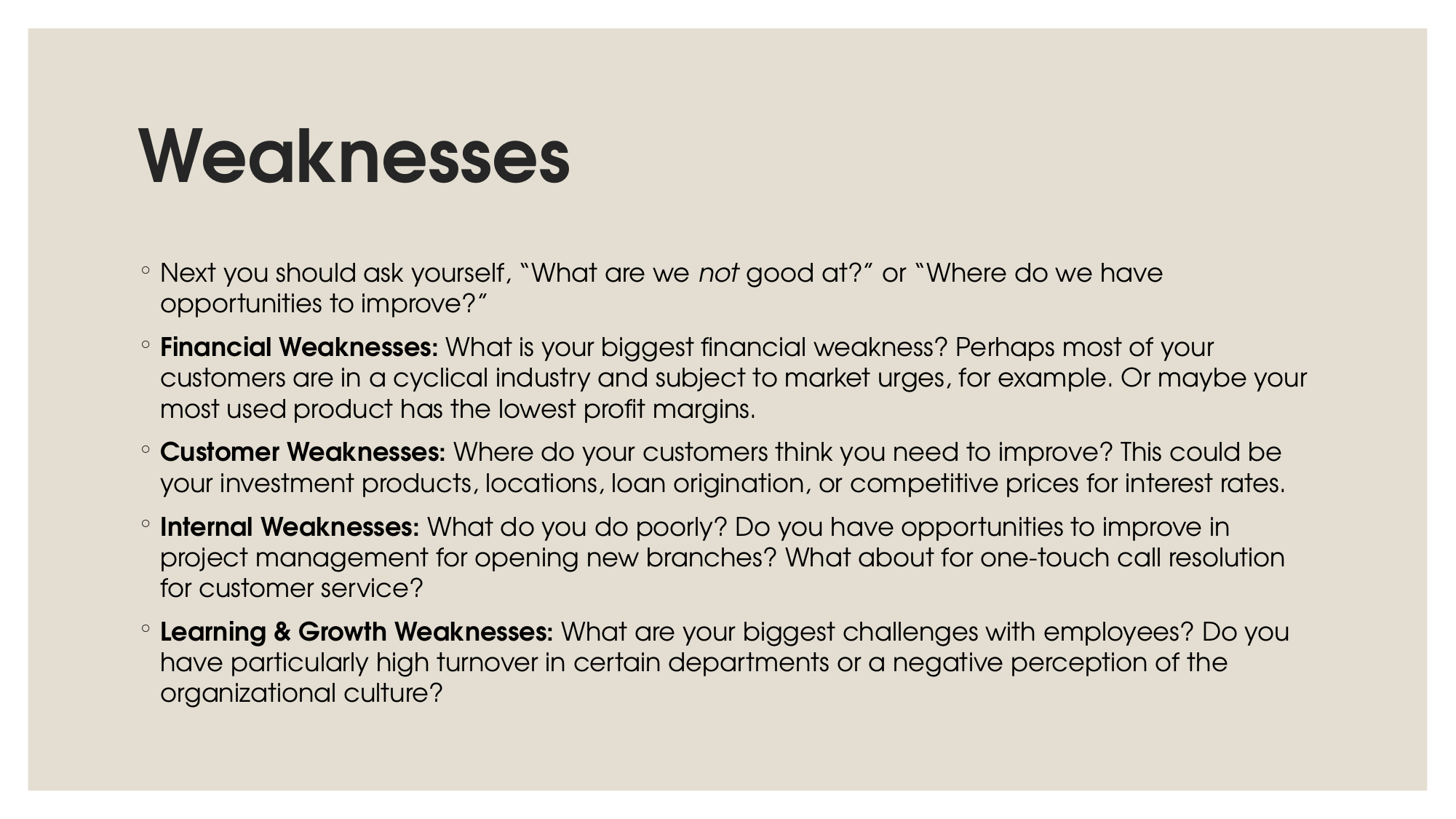

# Weaknesses
Next you should ask yourself, “What are we not good at?” or “Where do we have opportunities to improve?”
Financial Weaknesses: What is your biggest financial weakness? Perhaps most of your customers are in a cyclical industry and subject to market urges, for example. Or maybe your most used product has the lowest profit margins.
Customer Weaknesses: Where do your customers think you need to improve? This could be your investment products, locations, loan origination, or competitive prices for interest rates.
Internal Weaknesses: What do you do poorly? Do you have opportunities to improve in project management for opening new branches? What about for one-touch call resolution for customer service?
Learning & Growth Weaknesses: What are your biggest challenges with employees? Do you have particularly high turnover in certain departments or a negative perception of the organizational culture?